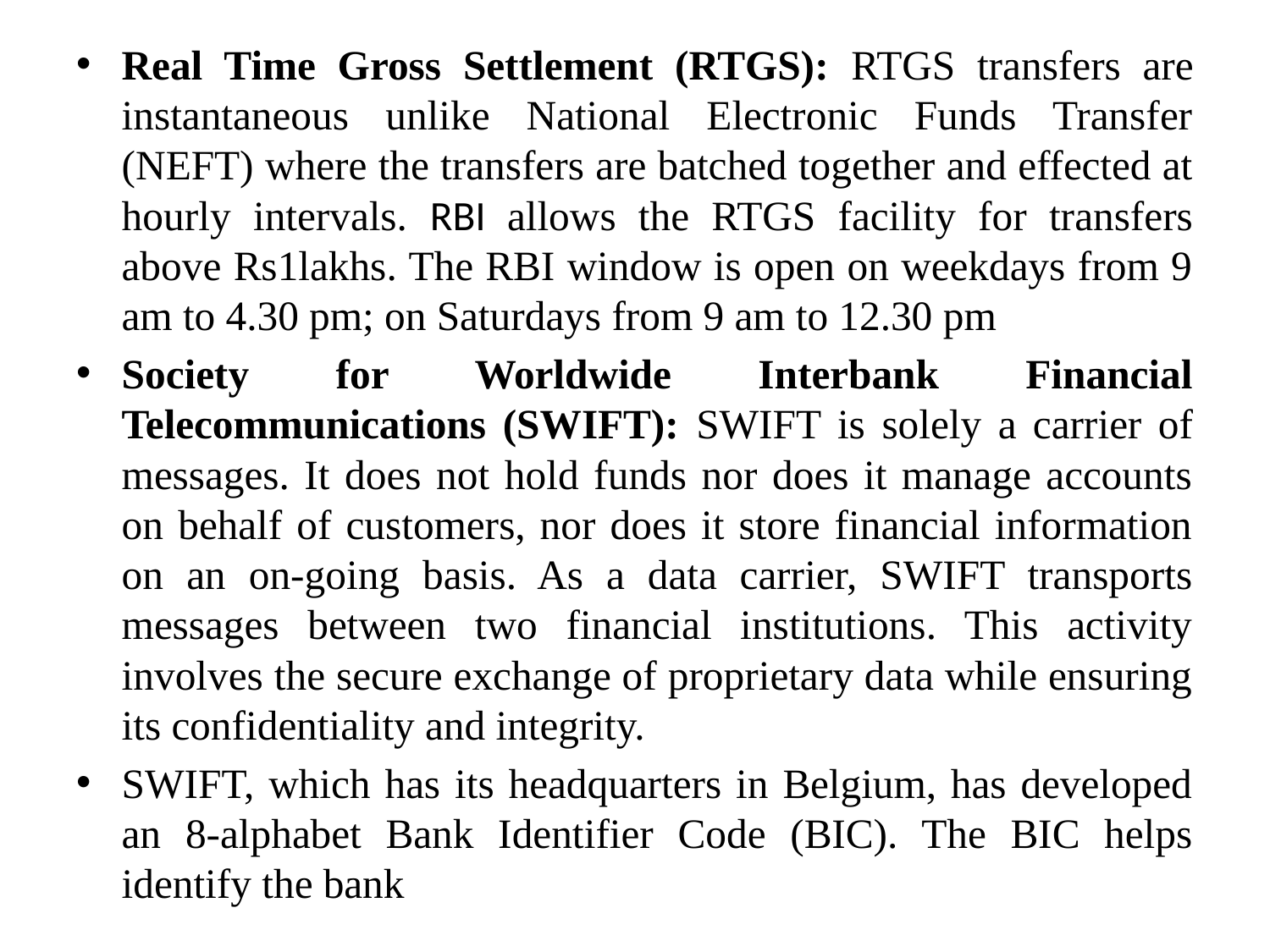

Real Time Gross Settlement (RTGS): RTGS transfers are instantaneous unlike National Electronic Funds Transfer (NEFT) where the transfers are batched together and effected at hourly intervals. RBI allows the RTGS facility for transfers above Rs1lakhs. The RBI window is open on weekdays from 9 am to 4.30 pm; on Saturdays from 9 am to 12.30 pm
Society for Worldwide Interbank Financial Telecommunications (SWIFT): SWIFT is solely a carrier of messages. It does not hold funds nor does it manage accounts on behalf of customers, nor does it store financial information on an on-going basis. As a data carrier, SWIFT transports messages between two financial institutions. This activity involves the secure exchange of proprietary data while ensuring its confidentiality and integrity.
SWIFT, which has its headquarters in Belgium, has developed an 8-alphabet Bank Identifier Code (BIC). The BIC helps identify the bank